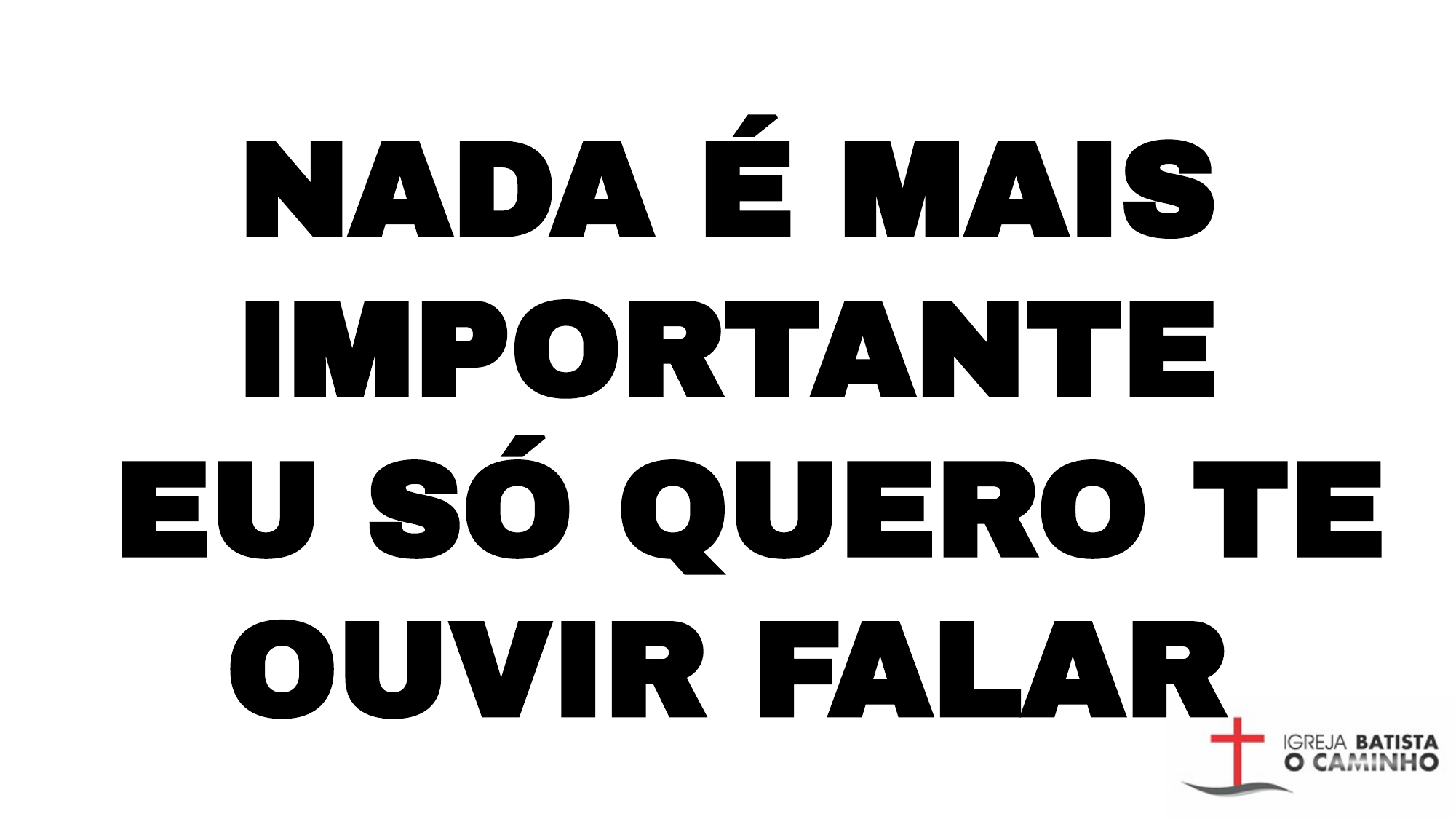

NADA É MAIS IMPORTANTE
 EU SÓ QUERO TE OUVIR FALAR